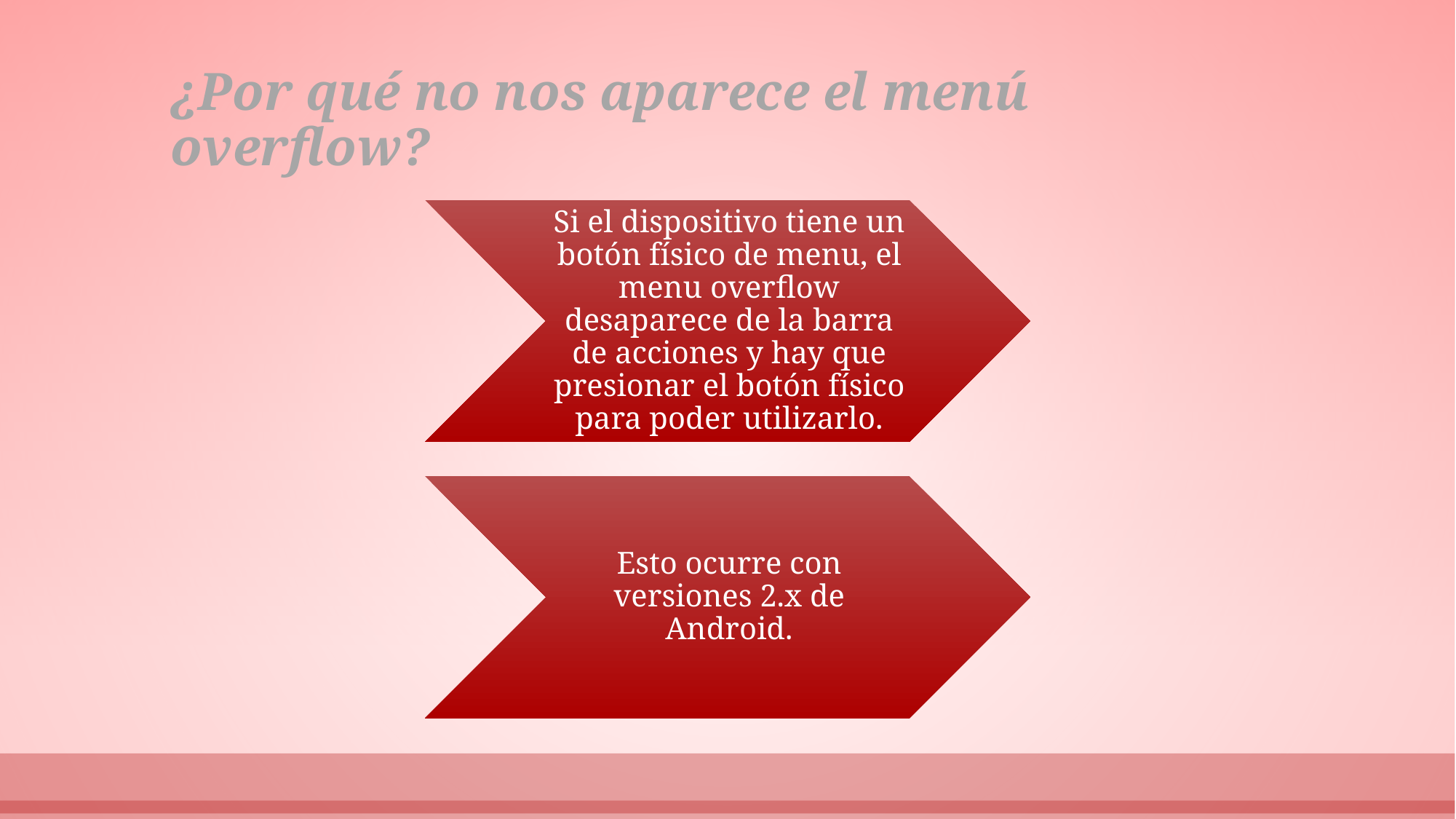

# ¿Por qué no nos aparece el menú overflow?
Si el dispositivo tiene un botón físico de menu, el menu overflow desaparece de la barra de acciones y hay que presionar el botón físico para poder utilizarlo.
Esto ocurre con versiones 2.x de Android.